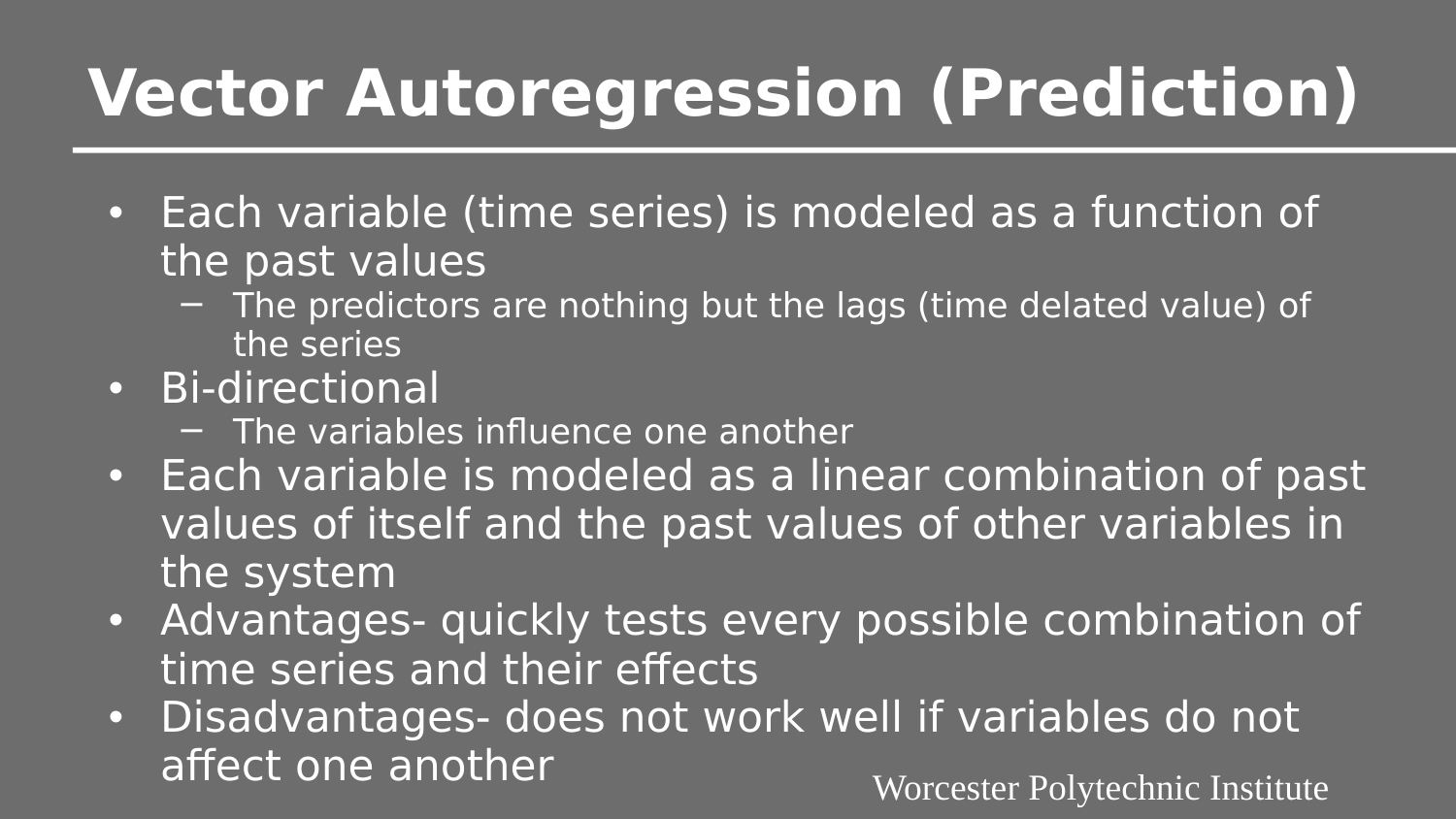

# Vector Autoregression (Prediction)
Each variable (time series) is modeled as a function of the past values
The predictors are nothing but the lags (time delated value) of the series
Bi-directional
The variables influence one another
Each variable is modeled as a linear combination of past values of itself and the past values of other variables in the system
Advantages- quickly tests every possible combination of time series and their effects
Disadvantages- does not work well if variables do not affect one another